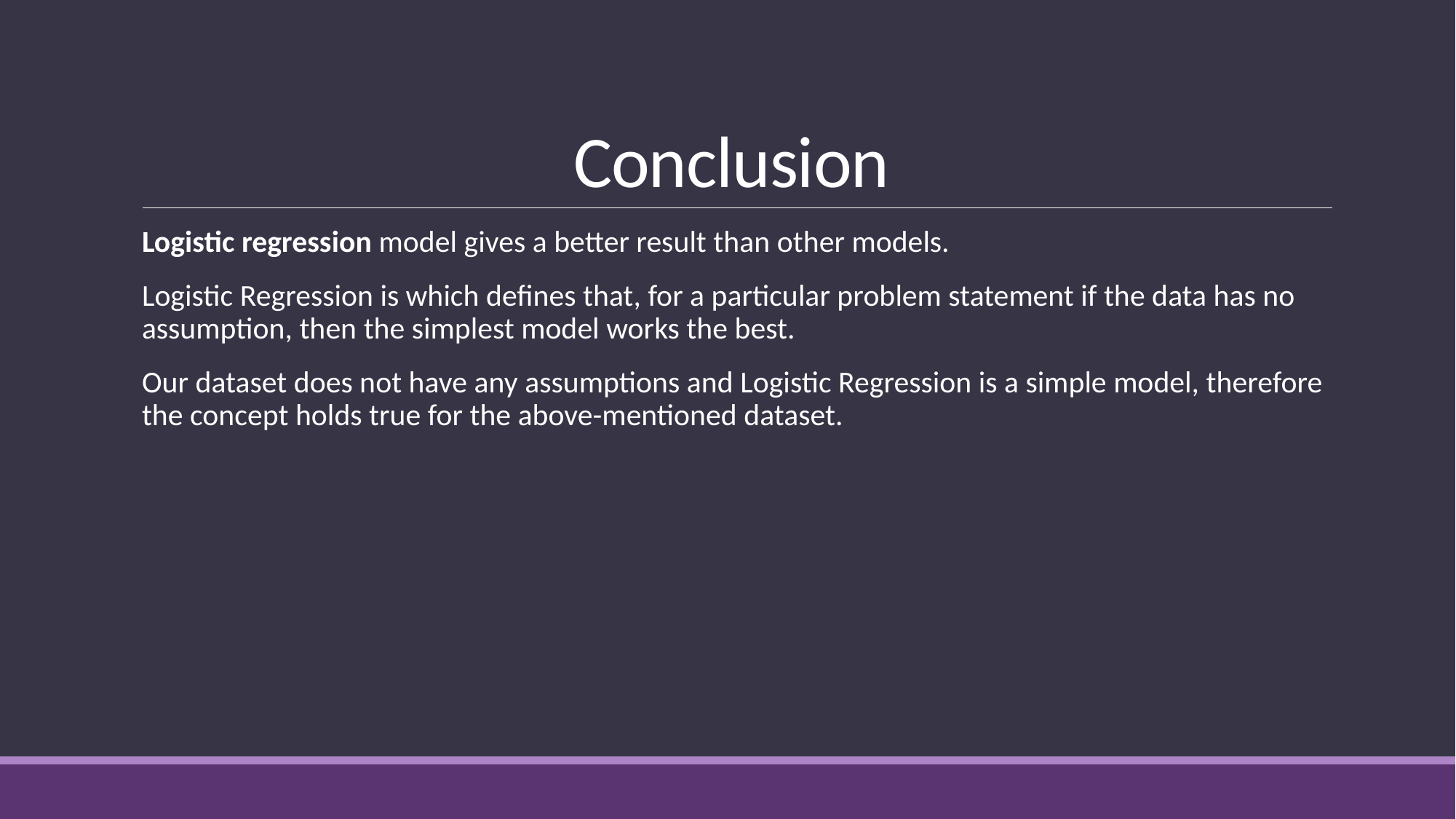

# Conclusion
Logistic regression model gives a better result than other models.
Logistic Regression is which defines that, for a particular problem statement if the data has no assumption, then the simplest model works the best.
Our dataset does not have any assumptions and Logistic Regression is a simple model, therefore the concept holds true for the above-mentioned dataset.